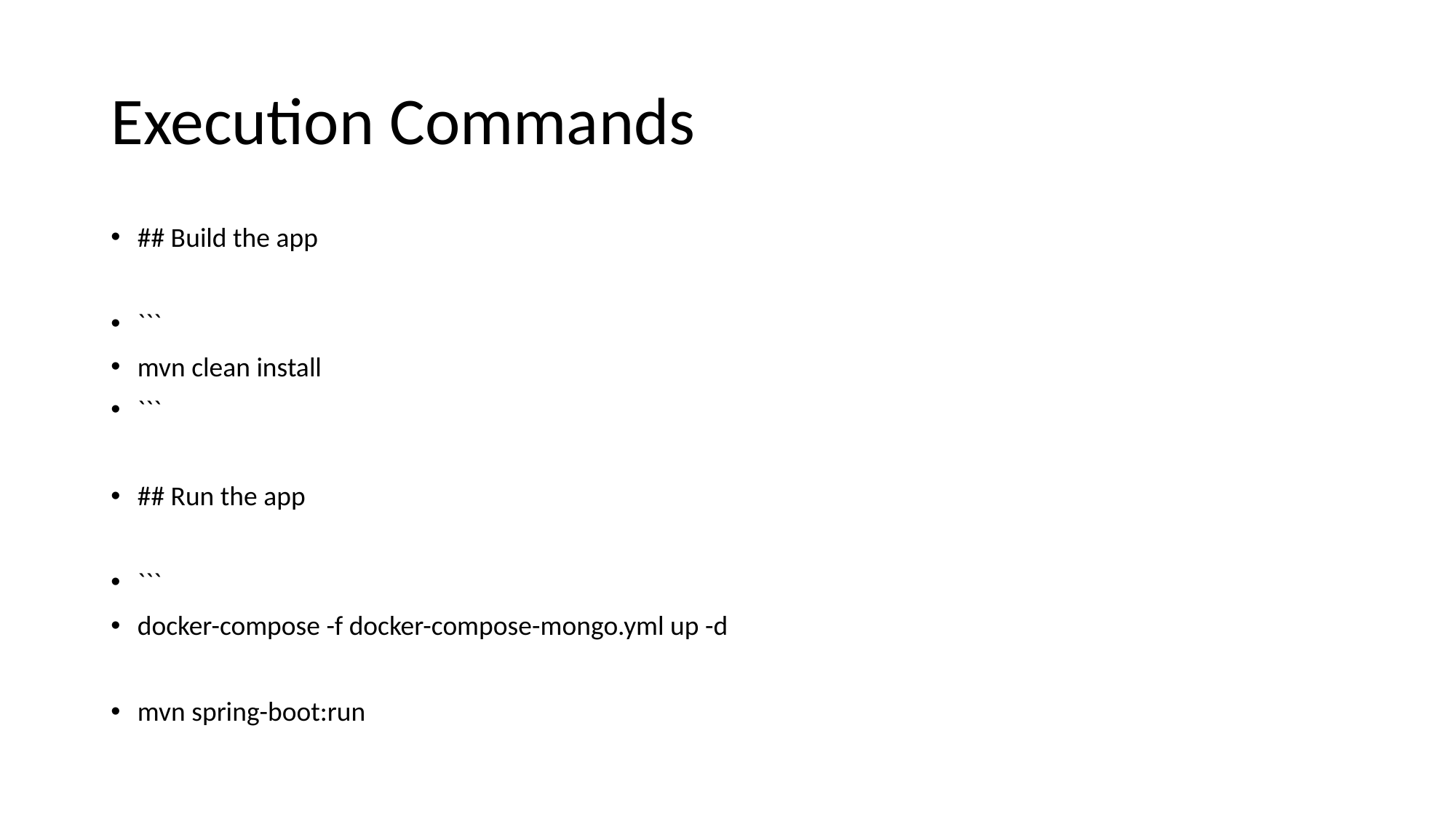

# Execution Commands
## Build the app

```
mvn clean install
```

## Run the app

```
docker-compose -f docker-compose-mongo.yml up -d

mvn spring-boot:run